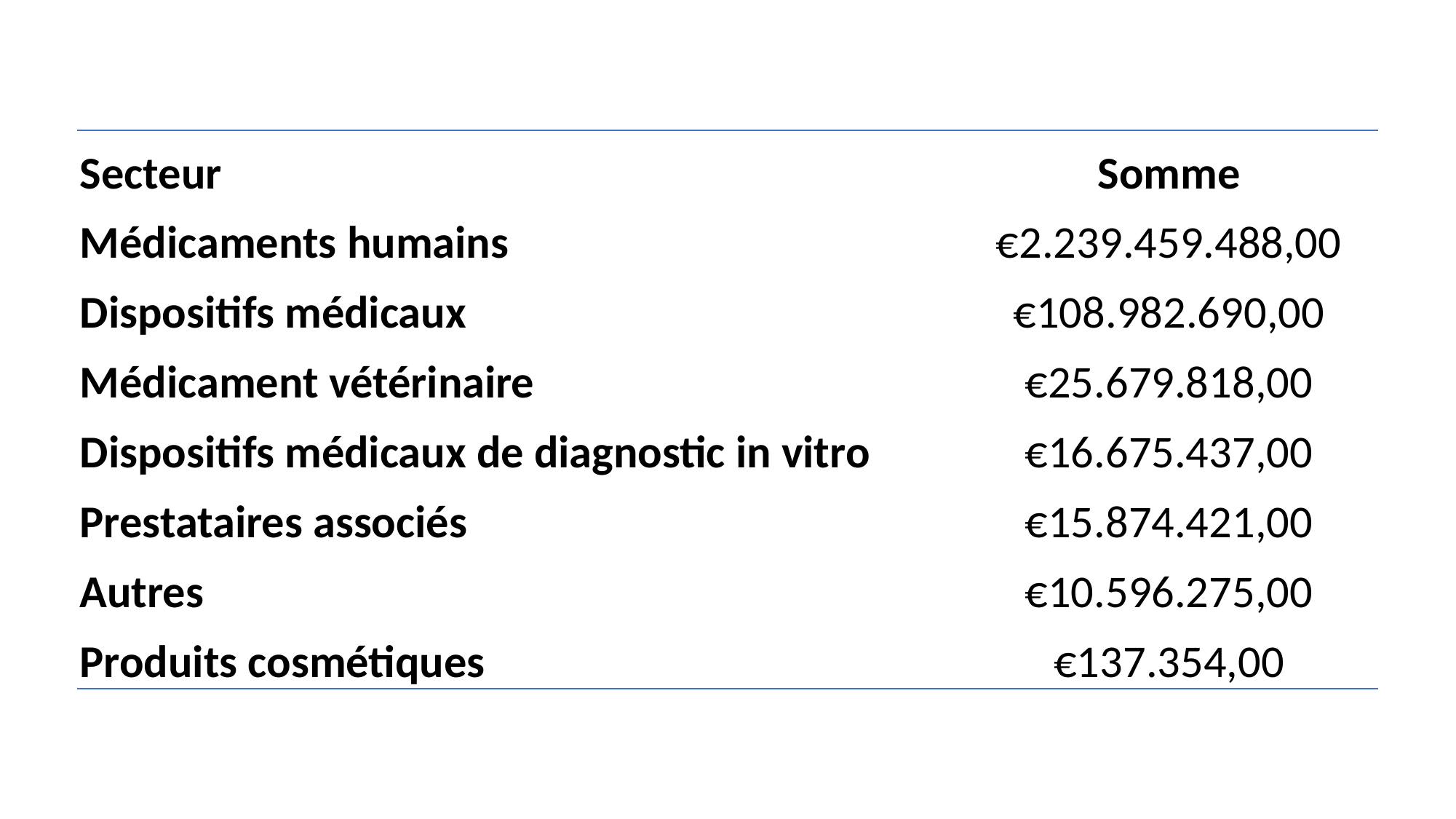

| Secteur | Somme |
| --- | --- |
| Médicaments humains | €2.239.459.488,00 |
| Dispositifs médicaux | €108.982.690,00 |
| Médicament vétérinaire | €25.679.818,00 |
| Dispositifs médicaux de diagnostic in vitro | €16.675.437,00 |
| Prestataires associés | €15.874.421,00 |
| Autres | €10.596.275,00 |
| Produits cosmétiques | €137.354,00 |